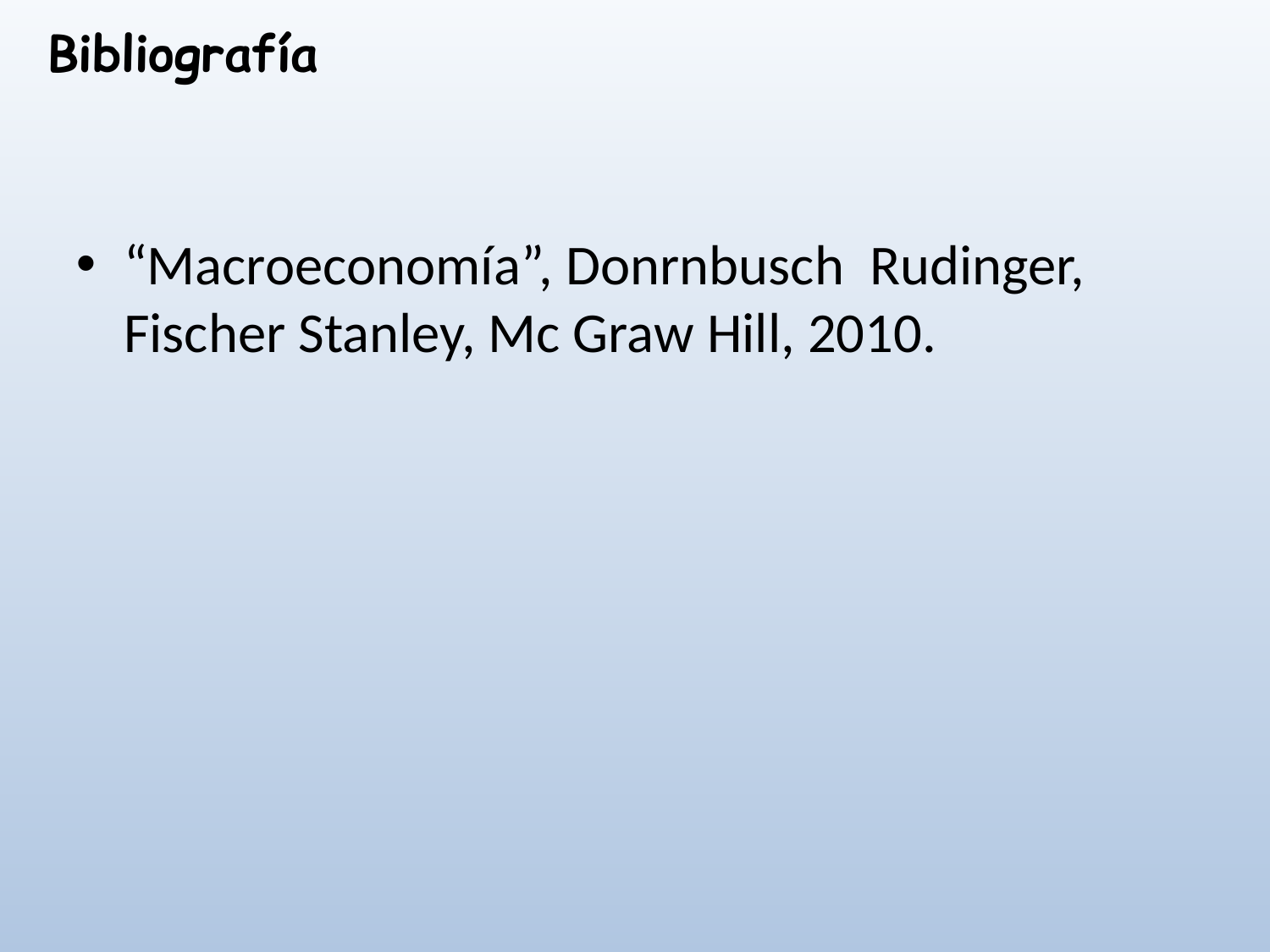

# Bibliografía
“Macroeconomía”, Donrnbusch  Rudinger, Fischer Stanley, Mc Graw Hill, 2010.